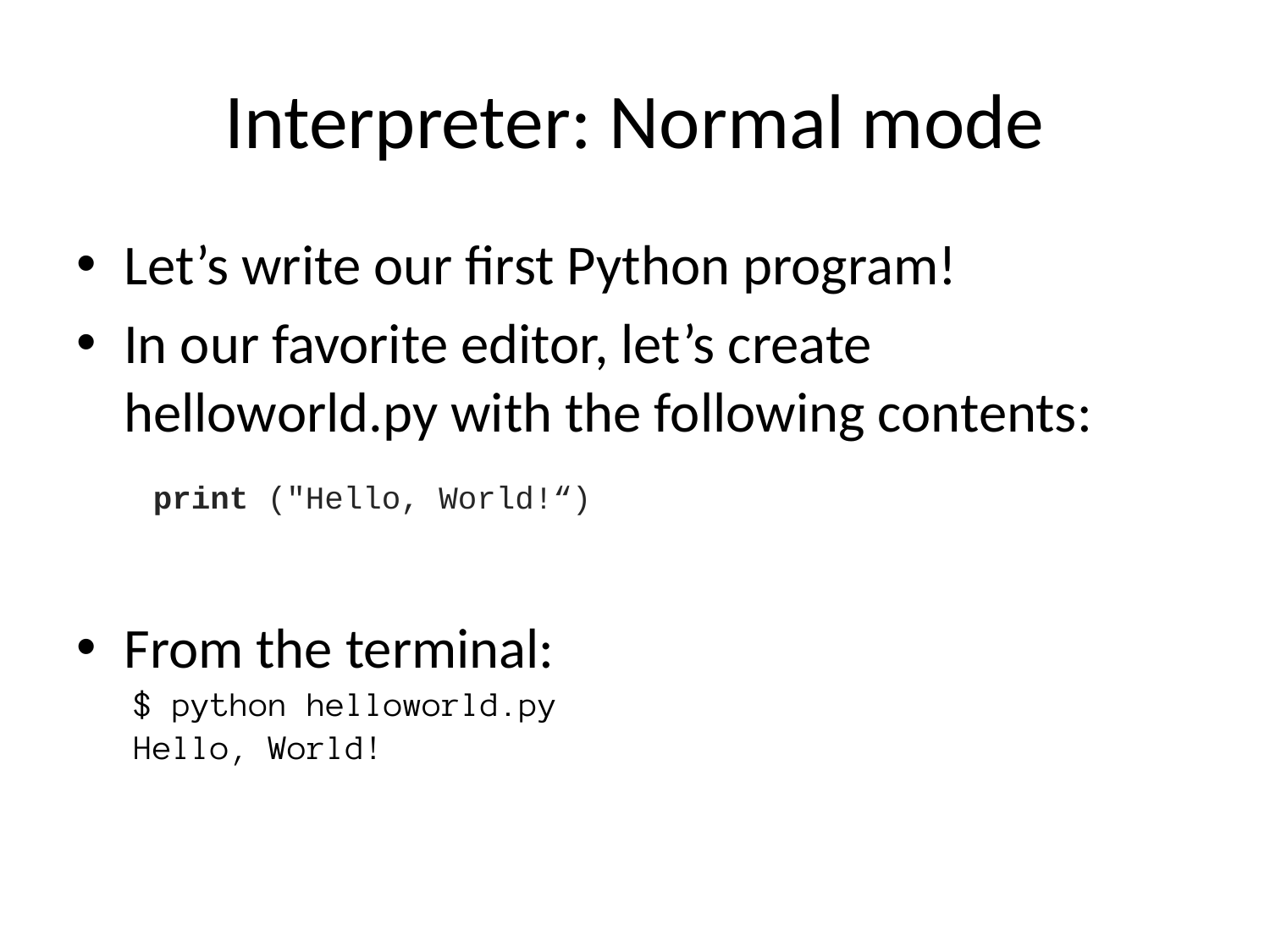

# Interpreter: Normal mode
Let’s write our first Python program!
In our favorite editor, let’s create helloworld.py with the following contents:

From the terminal:
print ("Hello, World!“)
$ python helloworld.py
Hello, World!